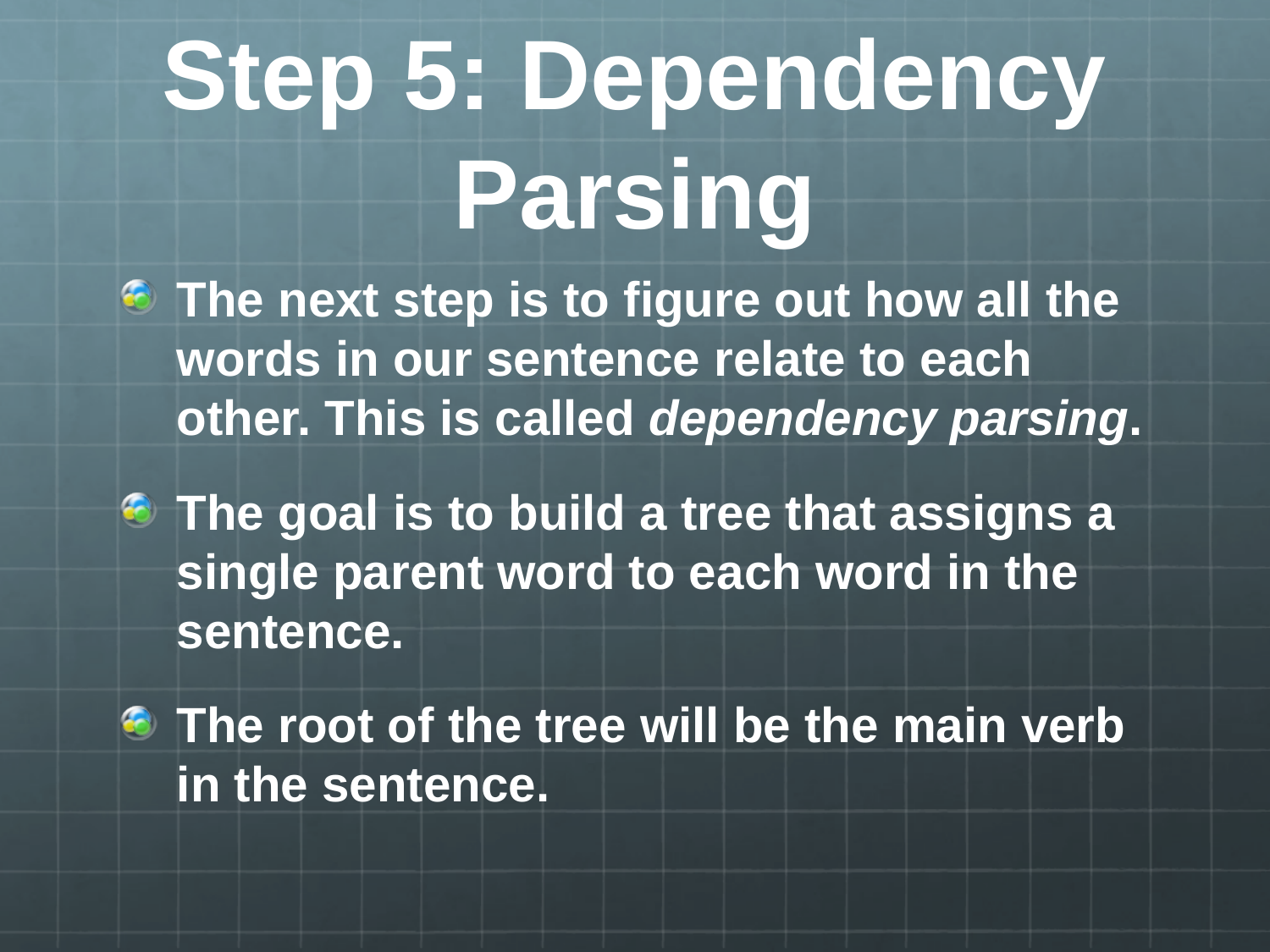

# Step 5: Dependency Parsing
The next step is to figure out how all the words in our sentence relate to each other. This is called dependency parsing.
The goal is to build a tree that assigns a single parent word to each word in the sentence.
The root of the tree will be the main verb in the sentence.